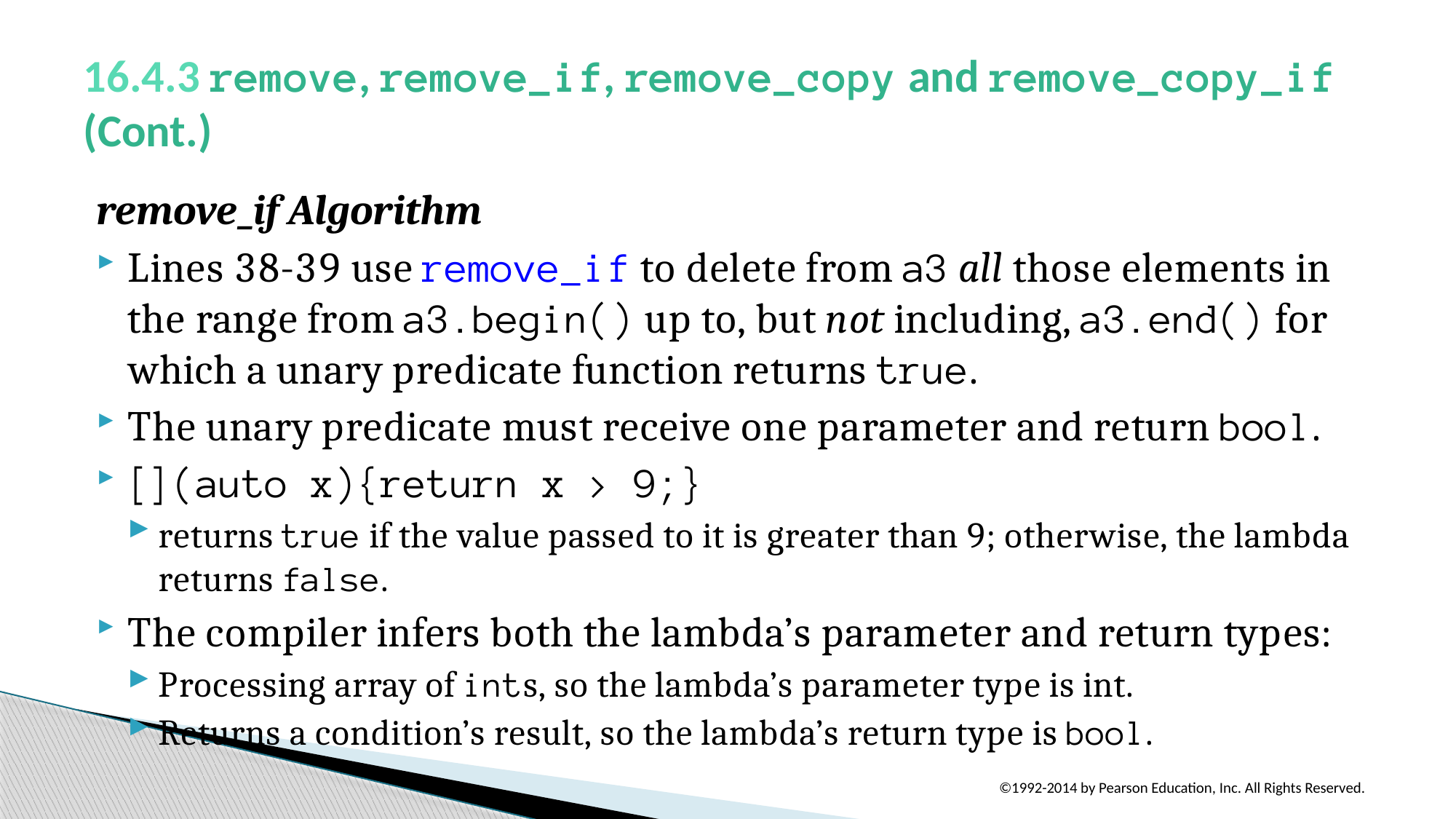

# 16.4.3 remove, remove_if, remove_copy and remove_copy_if (Cont.)
remove_if Algorithm
Lines 38-39 use remove_if to delete from a3 all those elements in the range from a3.begin() up to, but not including, a3.end() for which a unary predicate function returns true.
The unary predicate must receive one parameter and return bool.
[](auto x){return x > 9;}
returns true if the value passed to it is greater than 9; otherwise, the lambda returns false.
The compiler infers both the lambda’s parameter and return types:
Processing array of ints, so the lambda’s parameter type is int.
Returns a condition’s result, so the lambda’s return type is bool.
©1992-2014 by Pearson Education, Inc. All Rights Reserved.